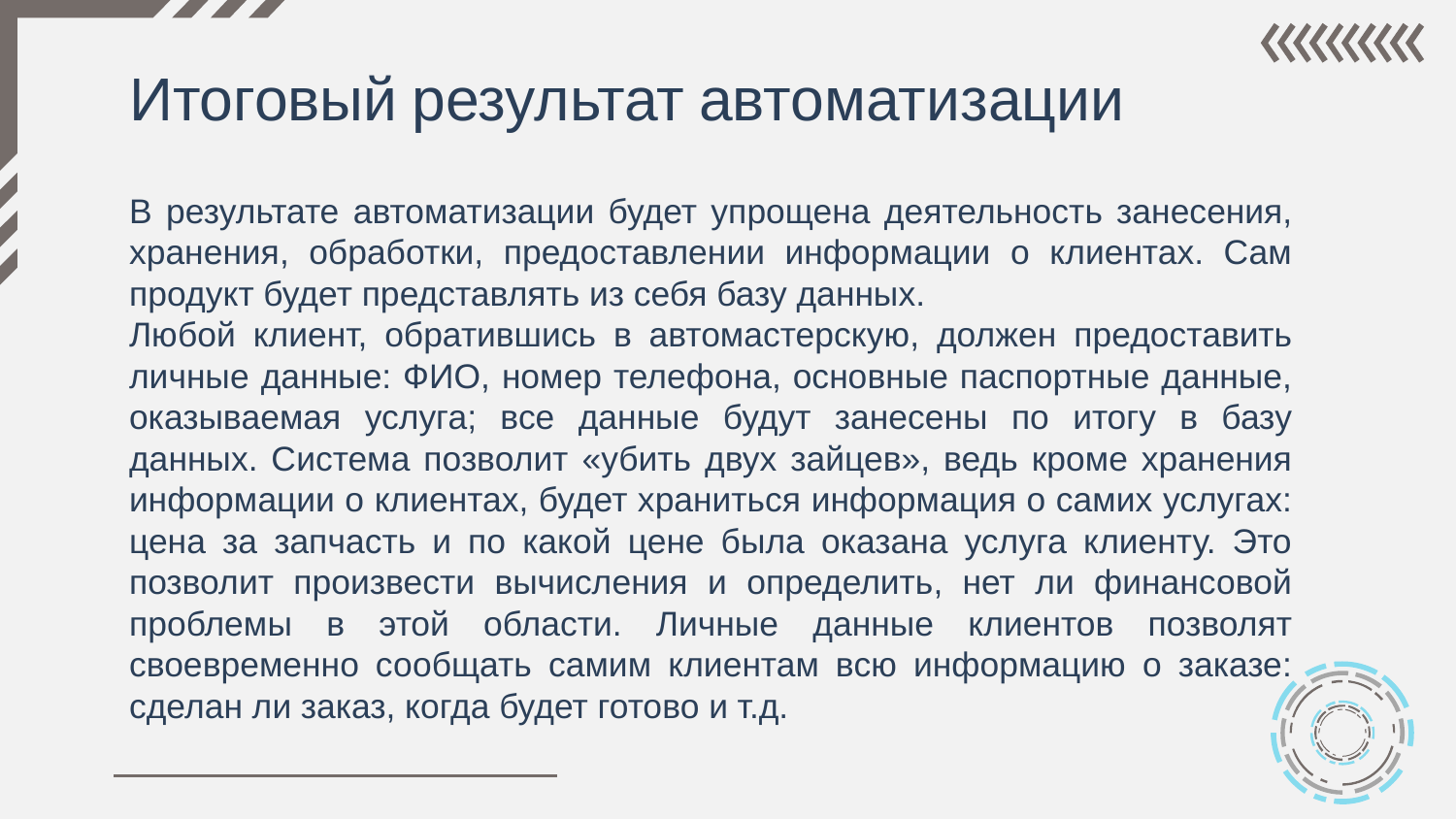

# Итоговый результат автоматизации
В результате автоматизации будет упрощена деятельность занесения, хранения, обработки, предоставлении информации о клиентах. Сам продукт будет представлять из себя базу данных.
Любой клиент, обратившись в автомастерскую, должен предоставить личные данные: ФИО, номер телефона, основные паспортные данные, оказываемая услуга; все данные будут занесены по итогу в базу данных. Система позволит «убить двух зайцев», ведь кроме хранения информации о клиентах, будет храниться информация о самих услугах: цена за запчасть и по какой цене была оказана услуга клиенту. Это позволит произвести вычисления и определить, нет ли финансовой проблемы в этой области. Личные данные клиентов позволят своевременно сообщать самим клиентам всю информацию о заказе: сделан ли заказ, когда будет готово и т.д.